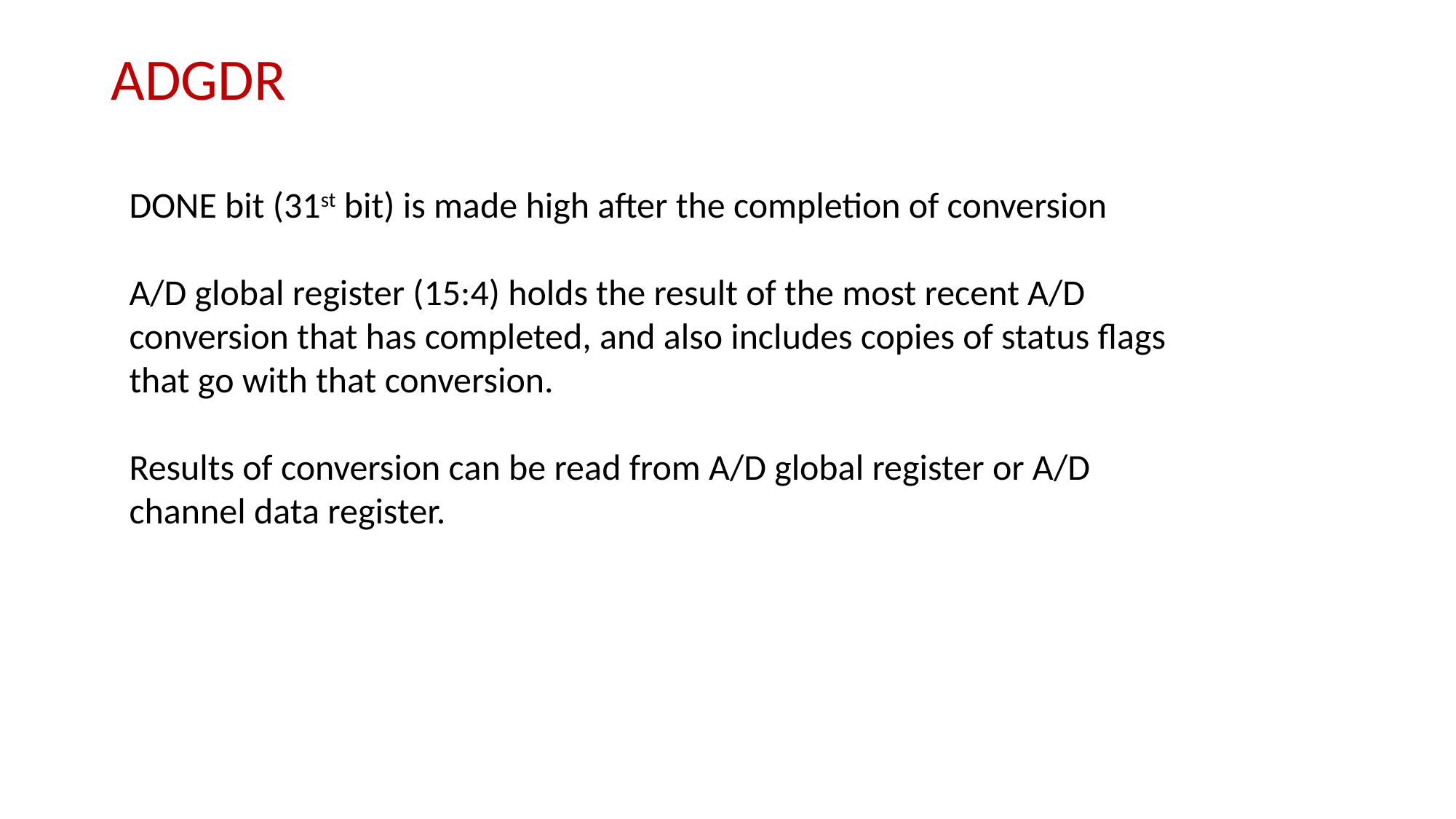

# ADGDR
DONE bit (31st bit) is made high after the completion of conversion

A/D global register (15:4) holds the result of the most recent A/D conversion that has completed, and also includes copies of status flags that go with that conversion.

Results of conversion can be read from A/D global register or A/D channel data register.